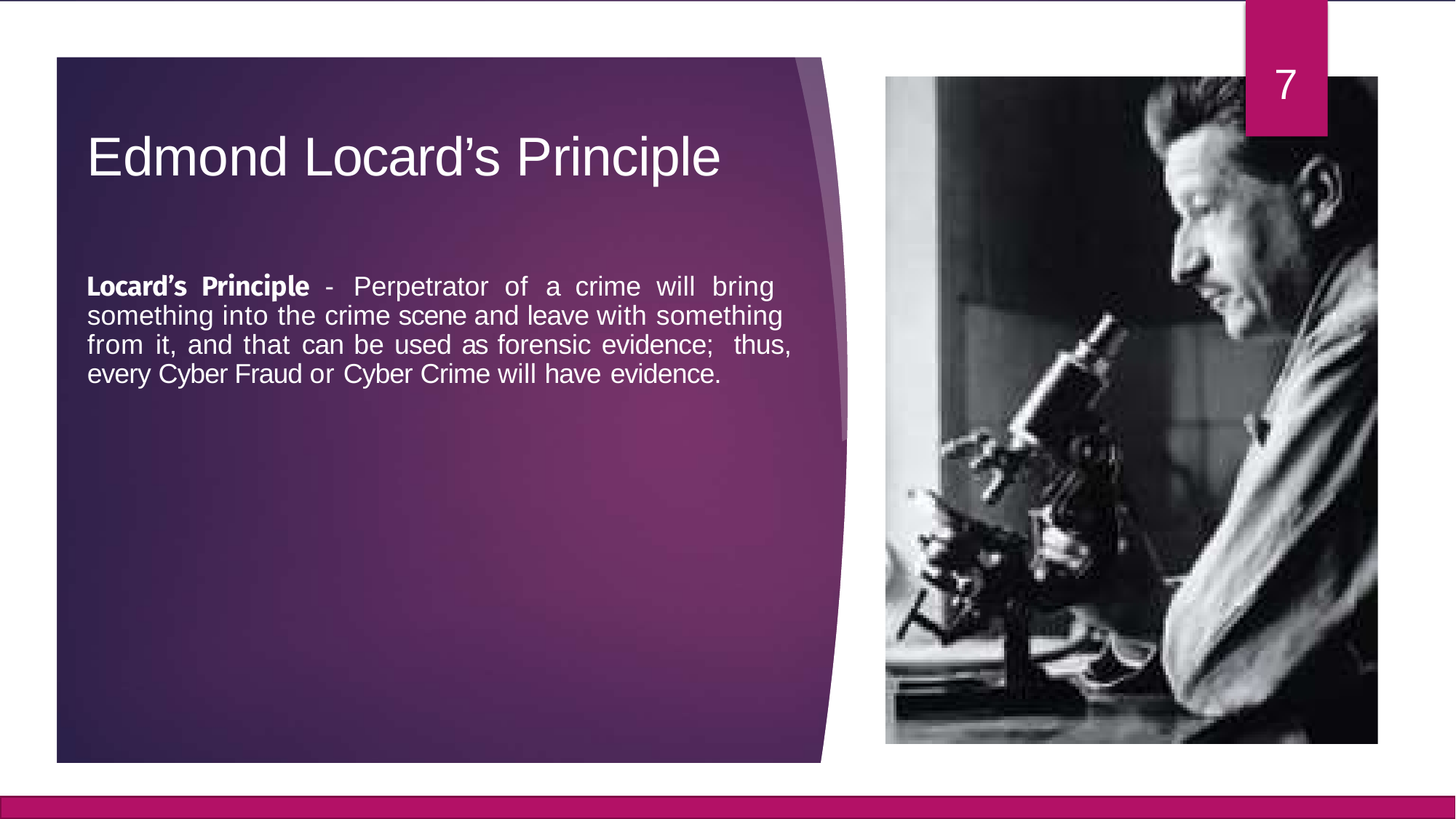

7
# Edmond Locard’s Principle
Locard’s Principle - Perpetrator of a crime will bring  something into the crime scene and leave with something  from it, and that can be used as forensic evidence;  thus, every Cyber Fraud or Cyber Crime will have evidence.